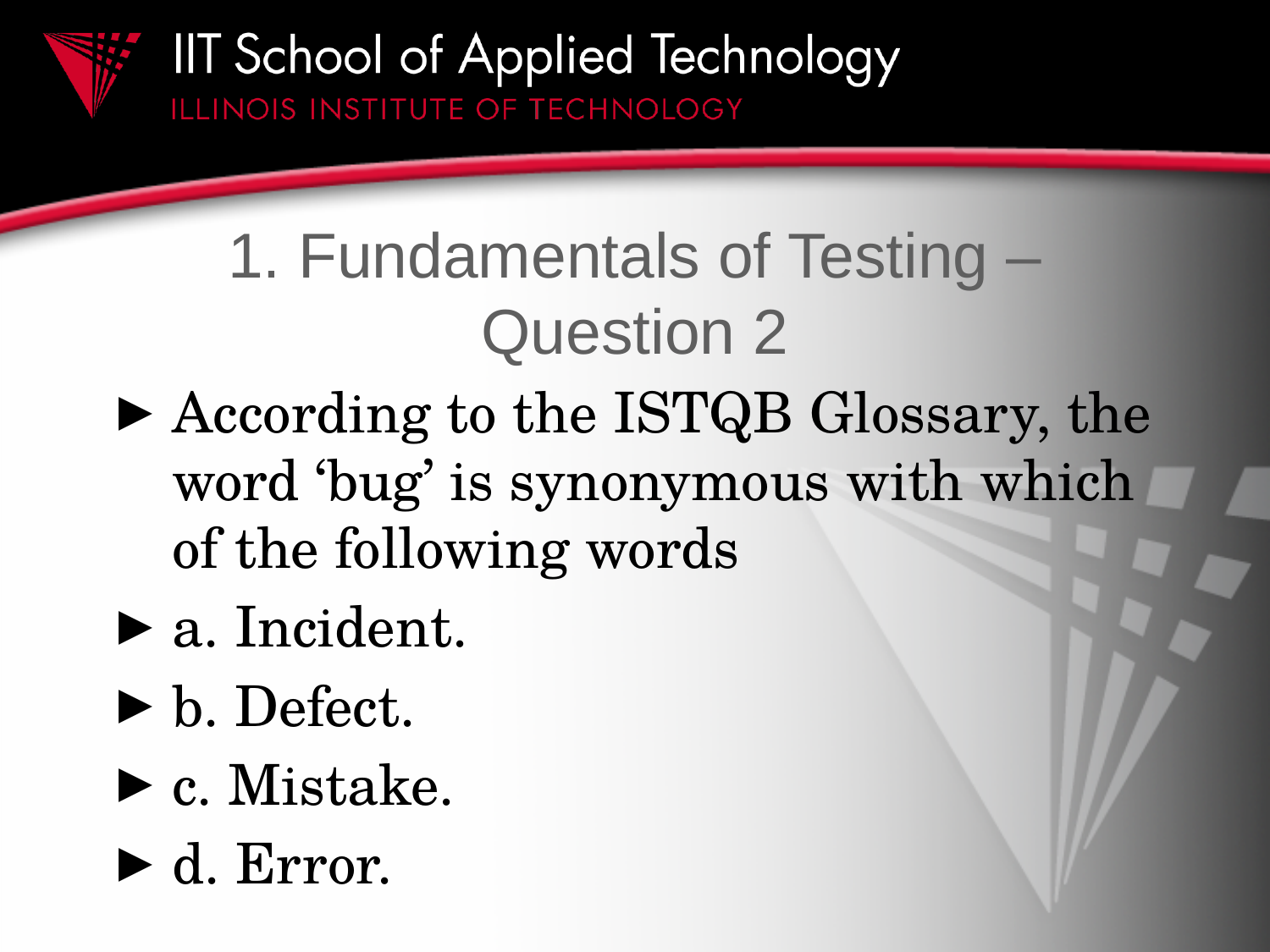

# 1. Fundamentals of Testing – Question 2
According to the ISTQB Glossary, the word ‘bug’ is synonymous with which of the following words
a. Incident.
b. Defect.
c. Mistake.
d. Error.